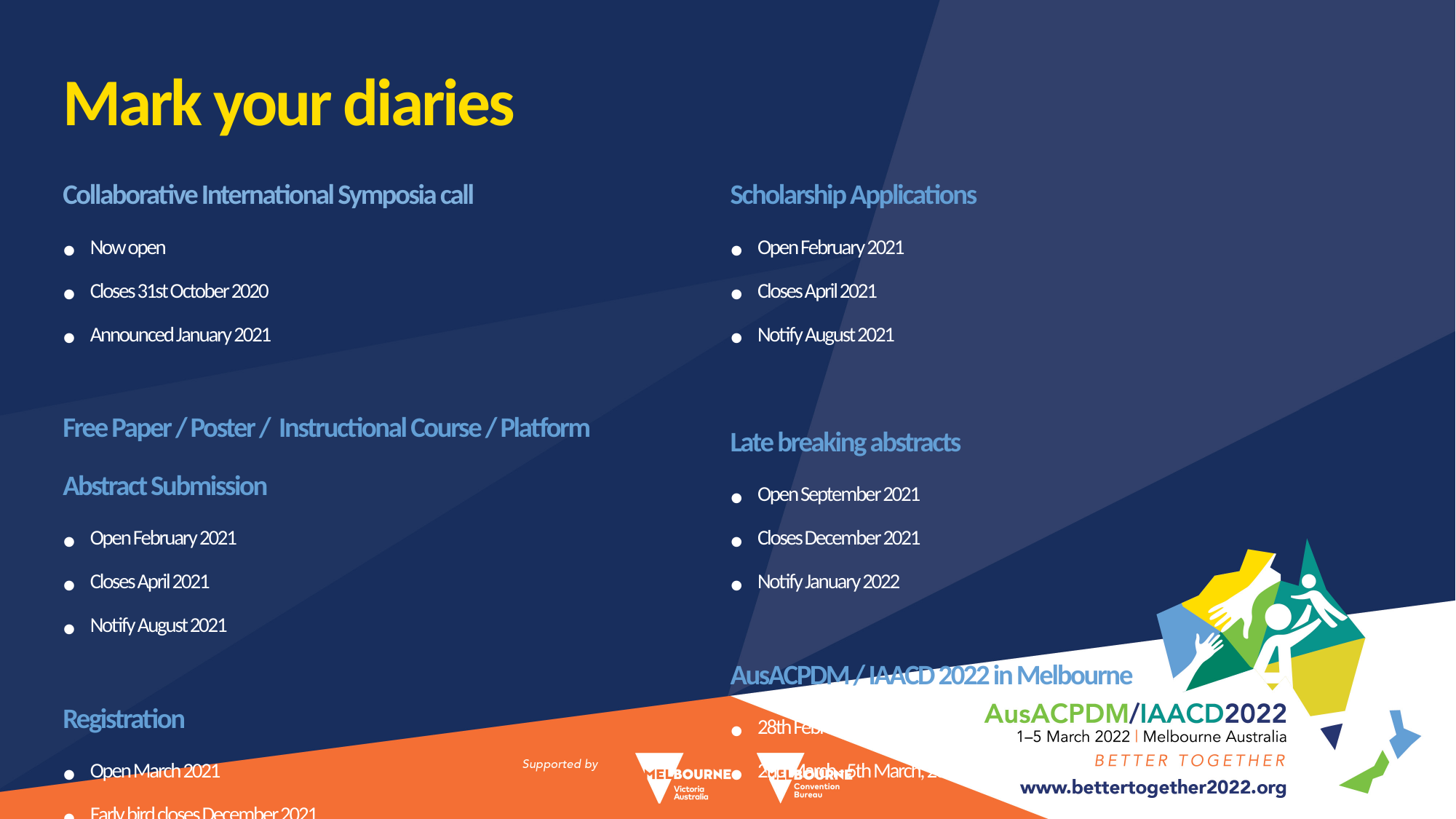

# Mark your diaries
Collaborative International Symposia call
Now open
Closes 31st October 2020
Announced January 2021

Free Paper / Poster /  Instructional Course / Platform Abstract Submission
Open February 2021
Closes April 2021
Notify August 2021

Registration
Open March 2021
Early bird closes December 2021

Scholarship Applications
Open February 2021
Closes April 2021
Notify August 2021

Late breaking abstracts
Open September 2021
Closes December 2021
Notify January 2022

AusACPDM / IAACD 2022 in Melbourne
28th February, 1st March 2022
2nd March - 5th March, 2022